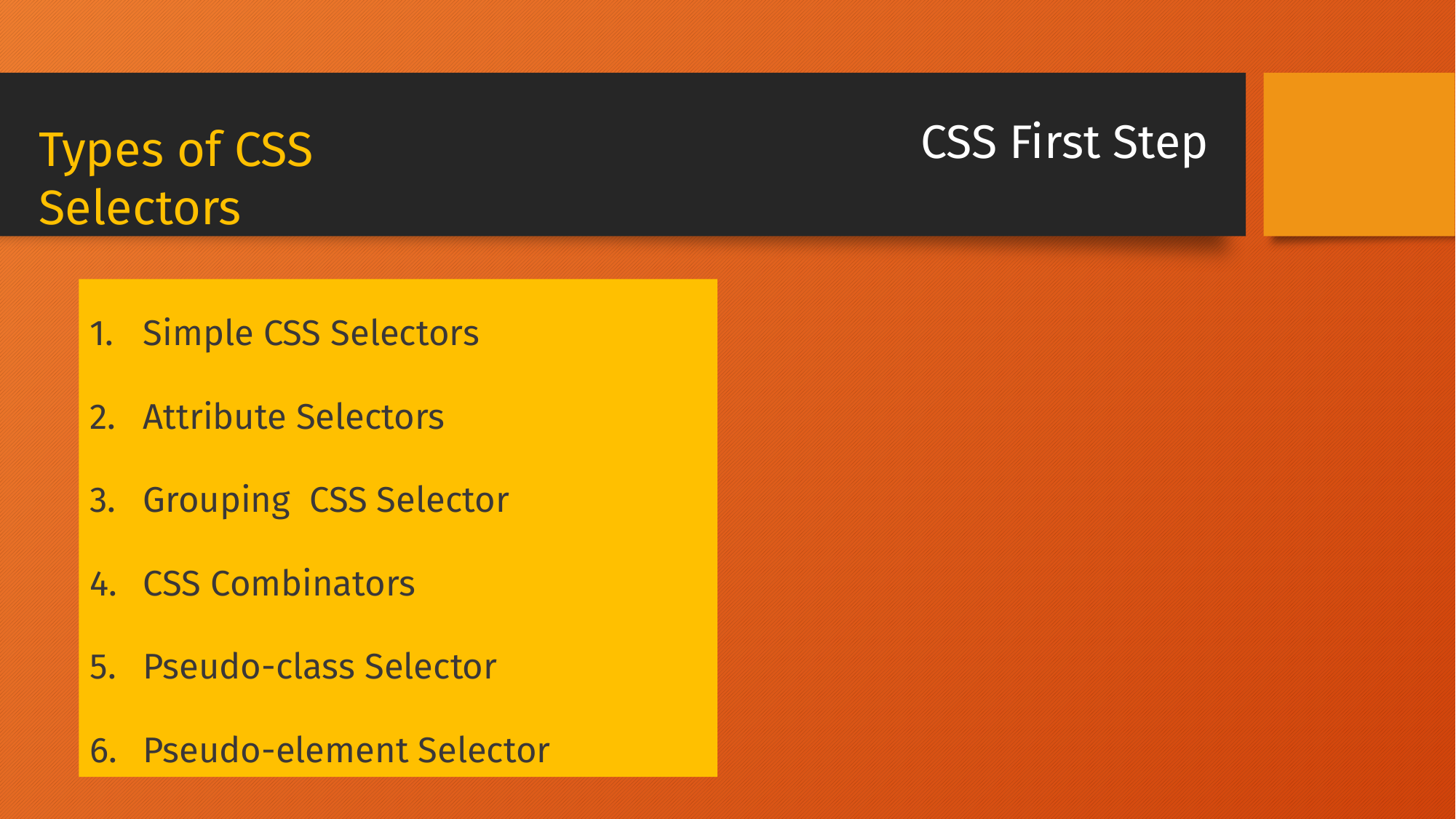

Types of CSS Selectors

# CSS First Step
Simple CSS Selectors
Attribute Selectors
Grouping  CSS Selector
CSS Combinators
Pseudo-class Selector
Pseudo-element Selector